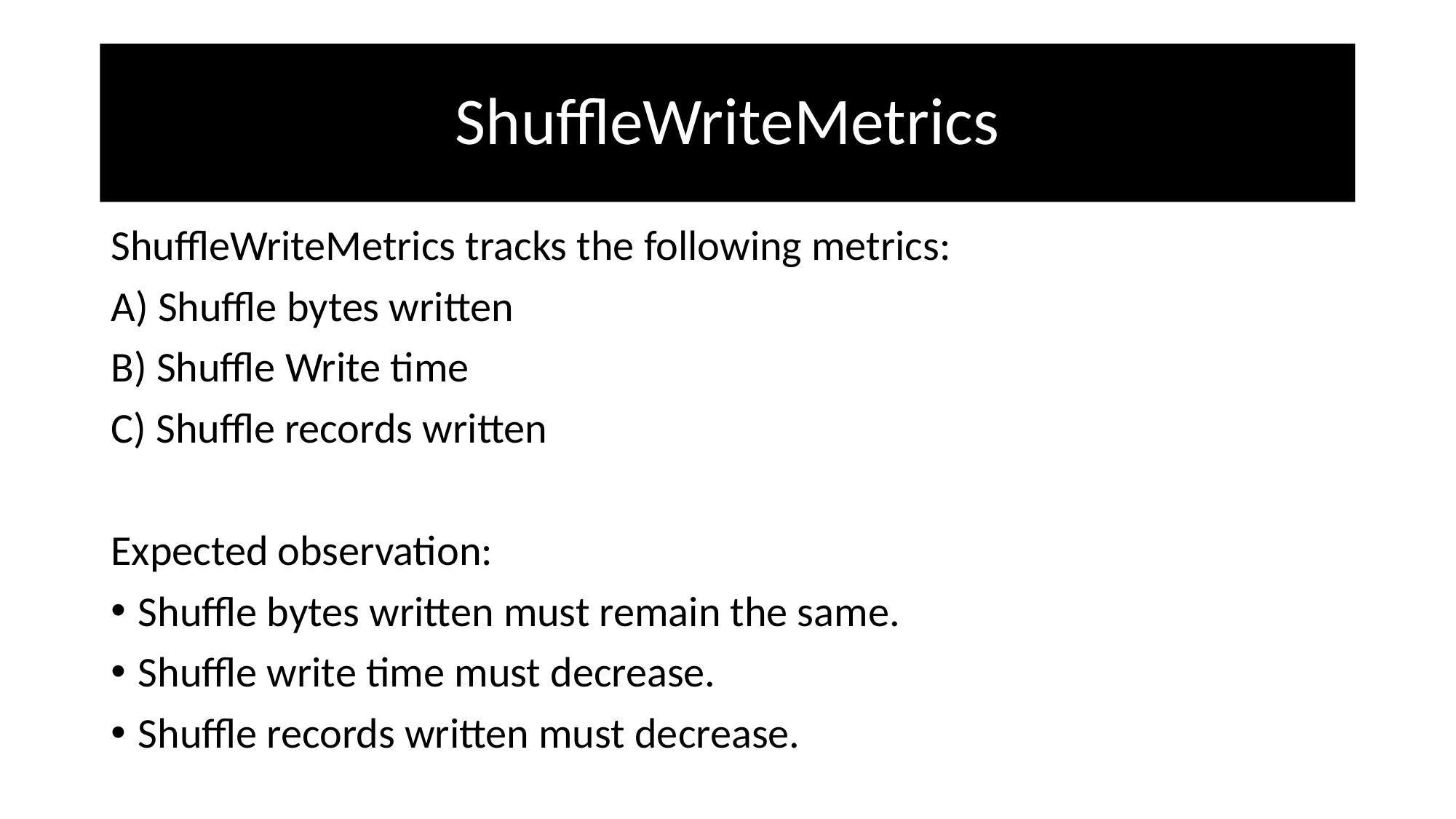

# ShuffleWriteMetrics
ShuffleWriteMetrics tracks the following metrics:
A) Shuffle bytes written
B) Shuffle Write time
C) Shuffle records written

Expected observation:
Shuffle bytes written must remain the same.
Shuffle write time must decrease.
Shuffle records written must decrease.